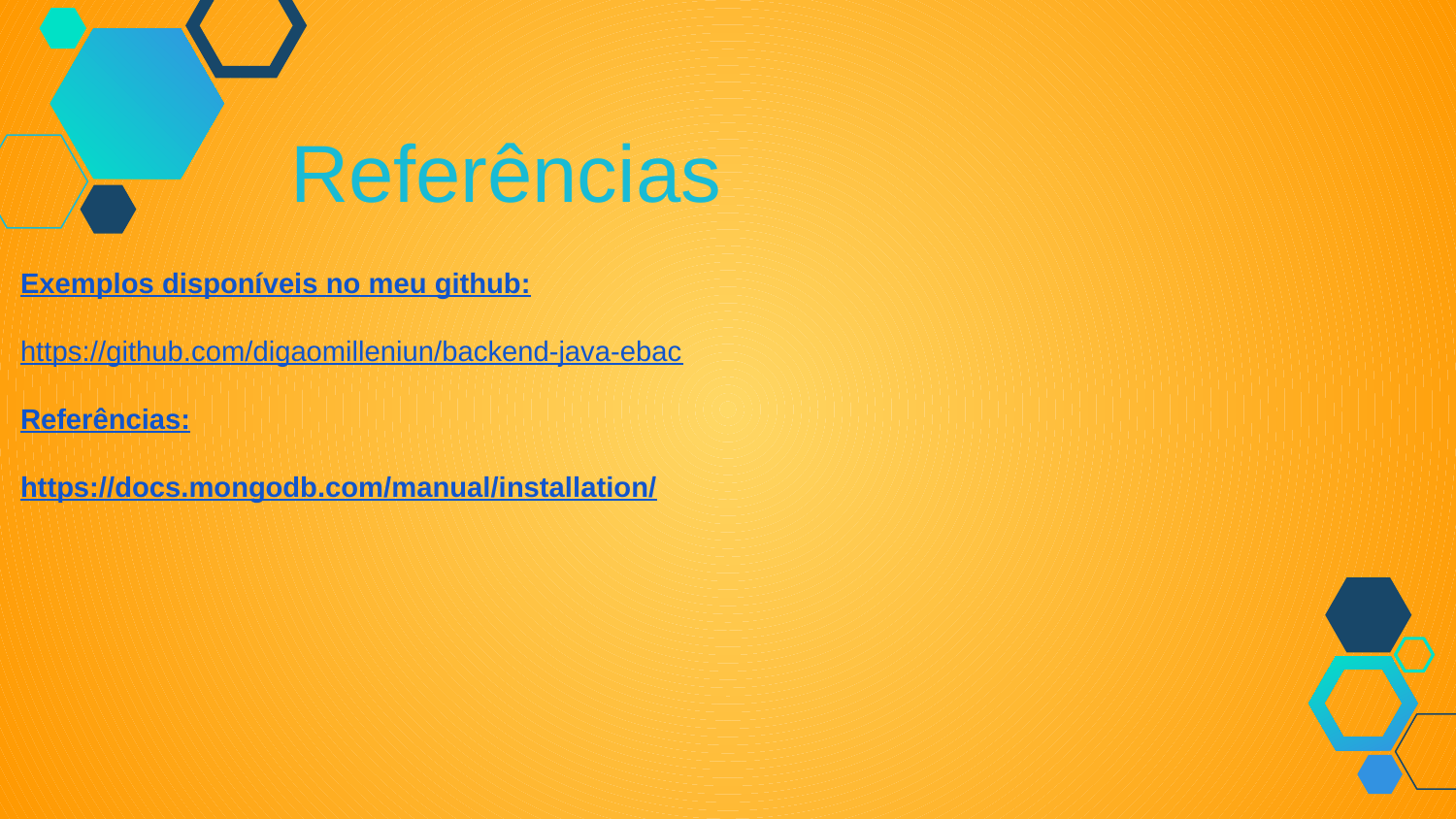

Referências
Exemplos disponíveis no meu github:

https://github.com/digaomilleniun/backend-java-ebac

Referências:

https://docs.mongodb.com/manual/installation/